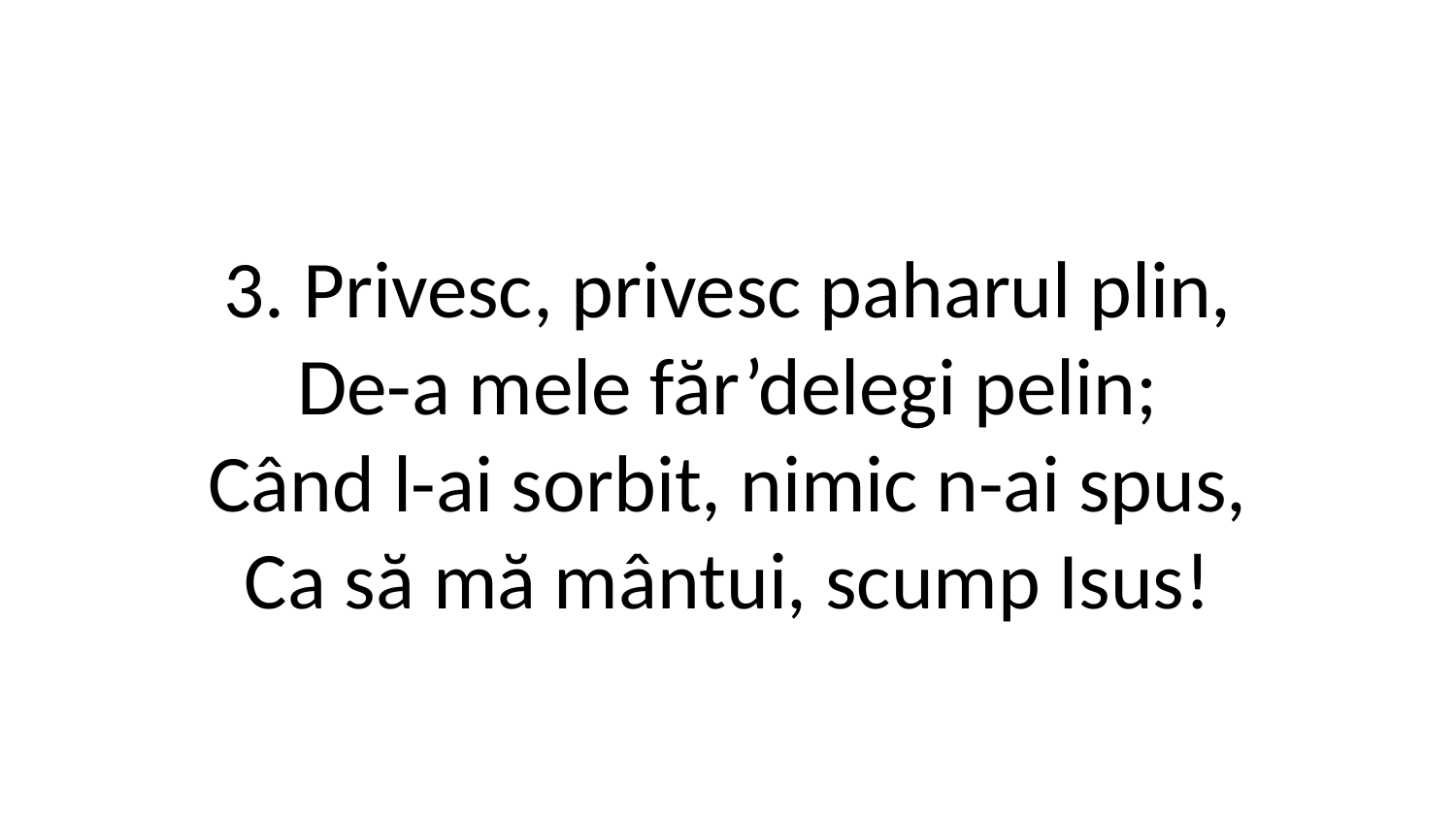

3. Privesc, privesc paharul plin,
De-a mele făr’delegi pelin;
Când l-ai sorbit, nimic n-ai spus,
Ca să mă mântui, scump Isus!